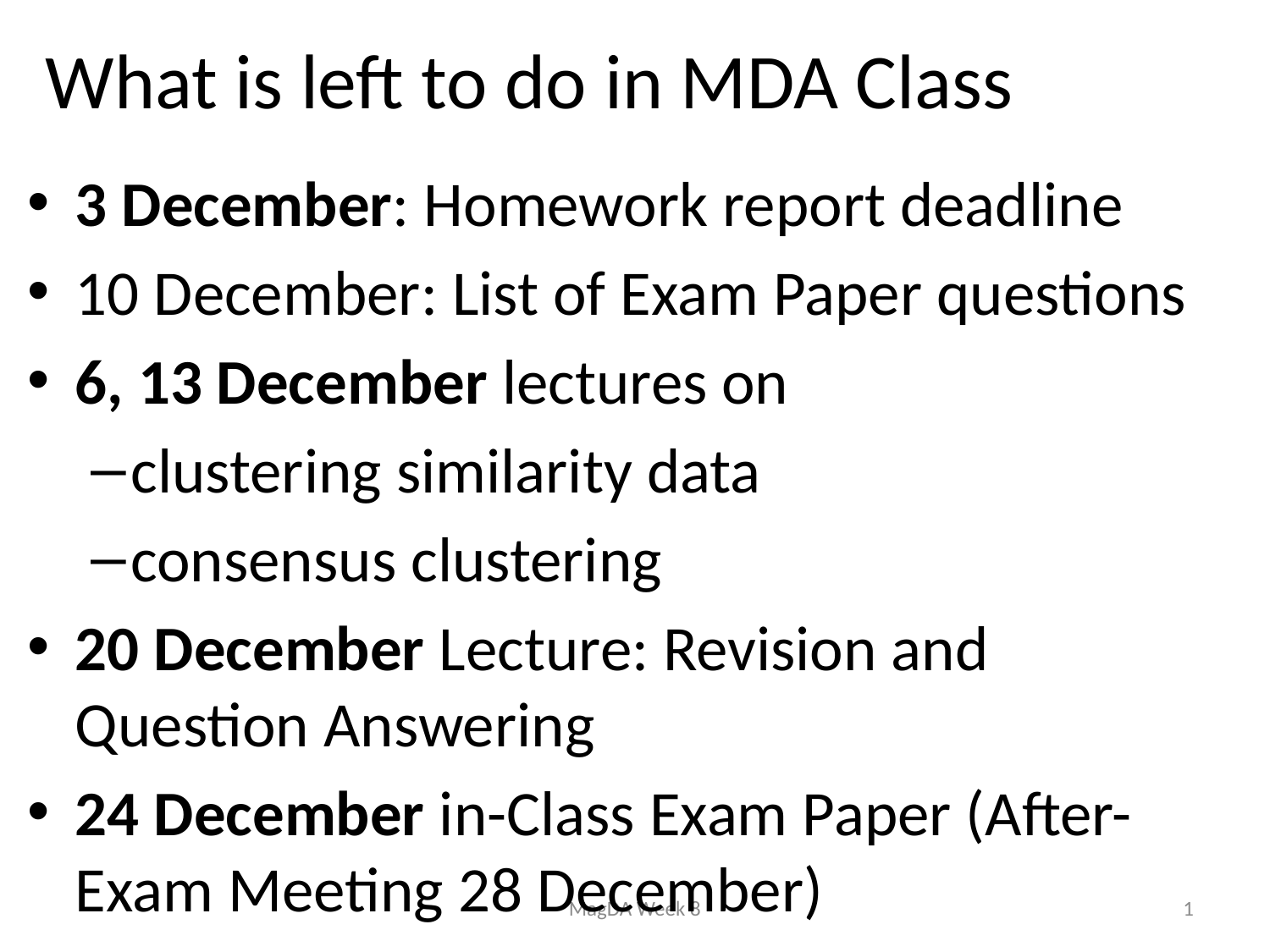

# What is left to do in MDA Class
3 December: Homework report deadline
10 December: List of Exam Paper questions
6, 13 December lectures on
clustering similarity data
consensus clustering
20 December Lecture: Revision and Question Answering
24 December in-Class Exam Paper (After-Exam Meeting 28 December)

MagDA Week 8
1